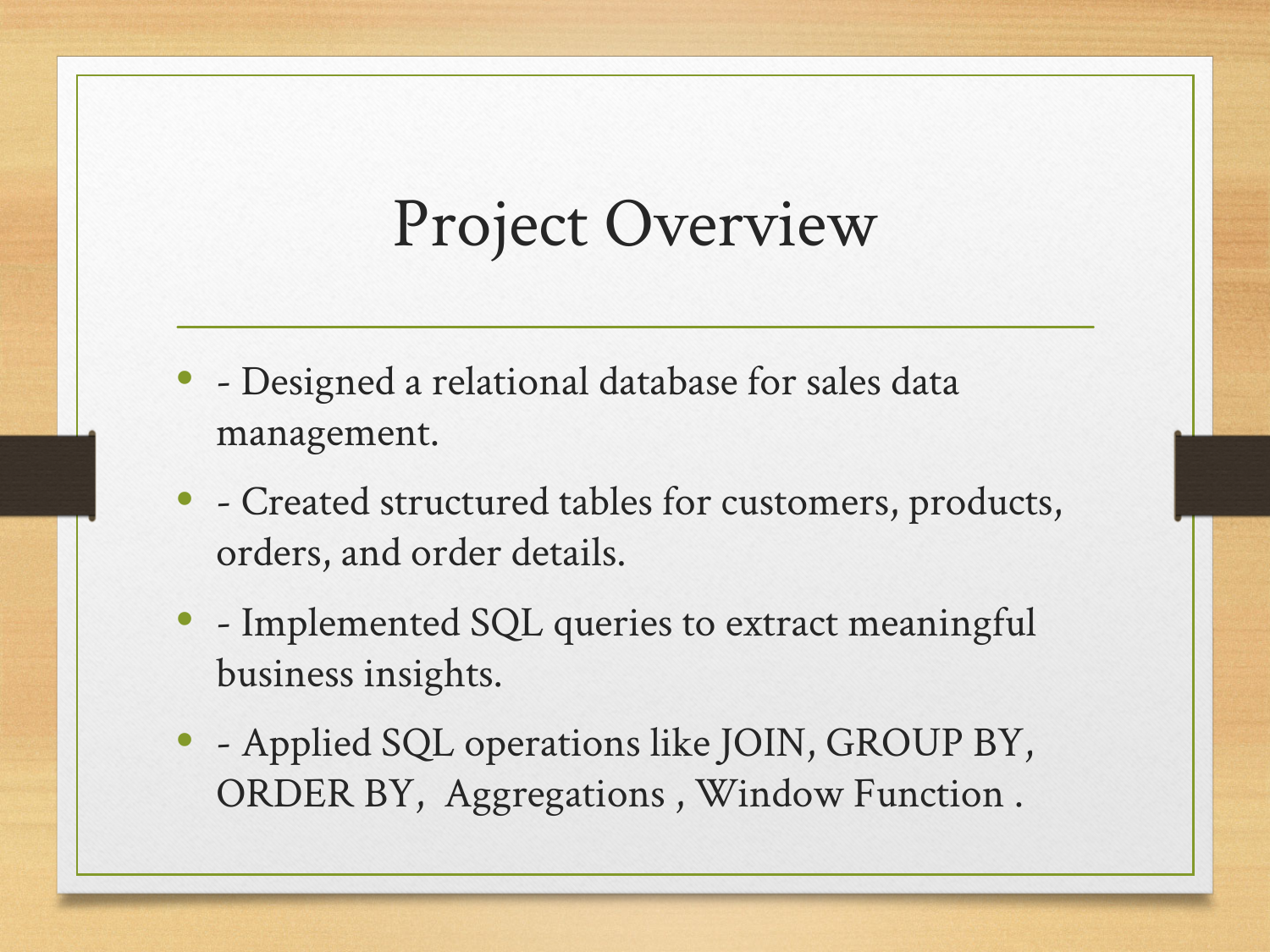

# Project Overview
- Designed a relational database for sales data management.
- Created structured tables for customers, products, orders, and order details.
- Implemented SQL queries to extract meaningful business insights.
- Applied SQL operations like JOIN, GROUP BY, ORDER BY,  Aggregations , Window Function .